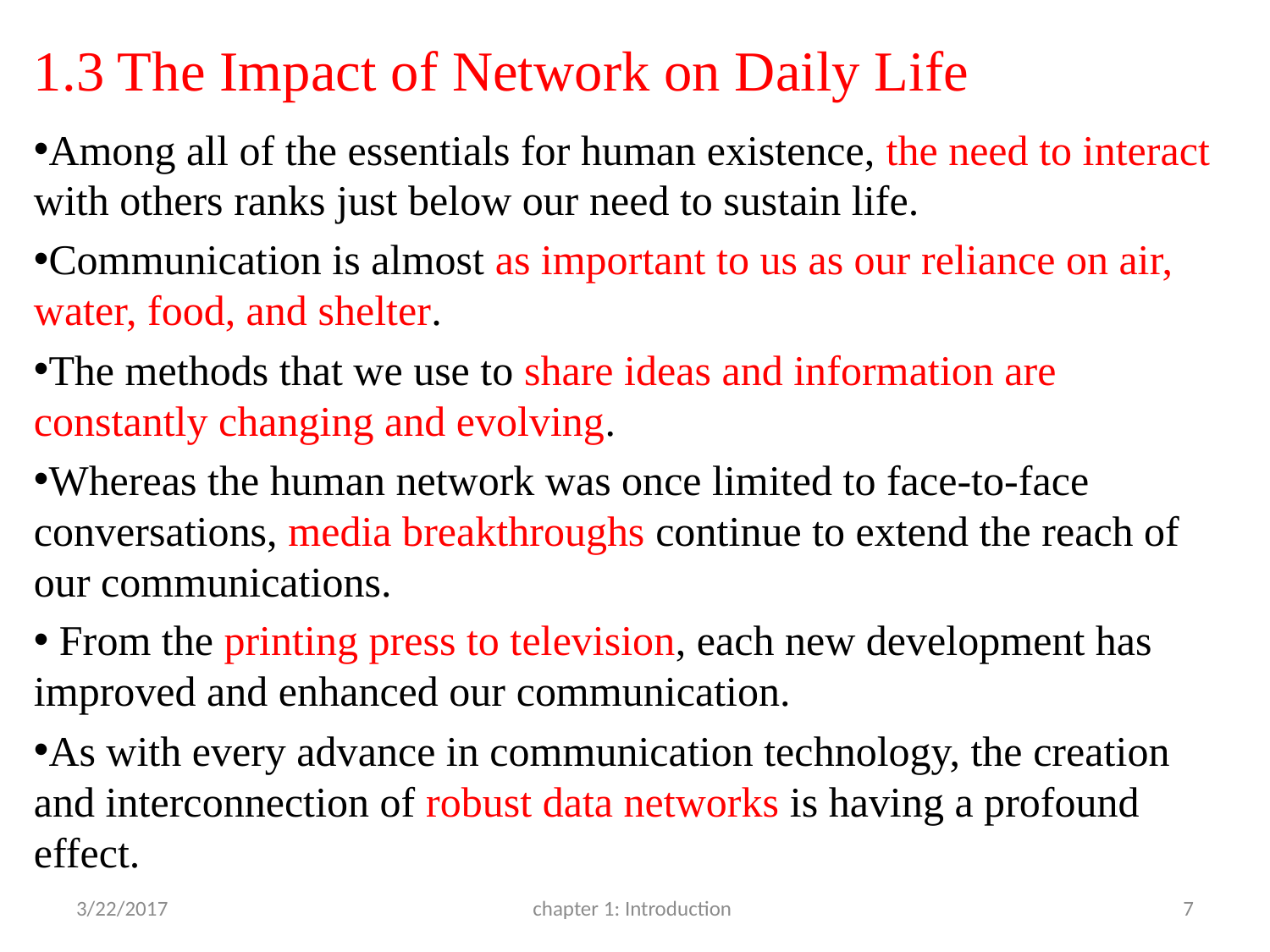

# 1.3 The Impact of Network on Daily Life
Among all of the essentials for human existence, the need to interact with others ranks just below our need to sustain life.
Communication is almost as important to us as our reliance on air, water, food, and shelter.
The methods that we use to share ideas and information are constantly changing and evolving.
Whereas the human network was once limited to face-to-face conversations, media breakthroughs continue to extend the reach of our communications.
 From the printing press to television, each new development has improved and enhanced our communication.
As with every advance in communication technology, the creation and interconnection of robust data networks is having a profound effect.
3/22/2017
chapter 1: Introduction
7